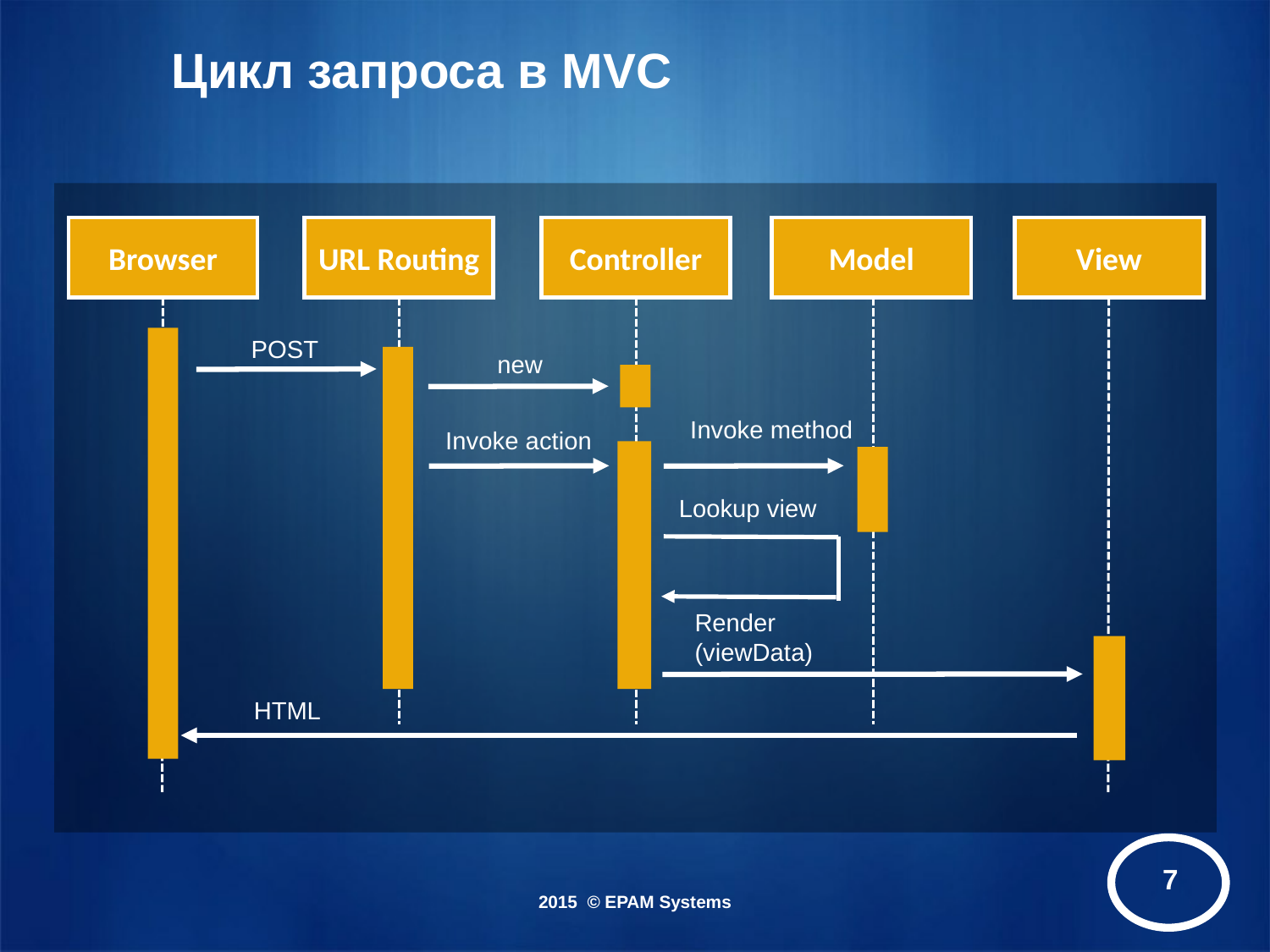

# Цикл запроса в MVC
URL Routing
Controller
View
Browser
POST

new

Invoke method
Invoke action

Lookup view
Render
(viewData)

HTML
Model
2015  © EPAM Systems